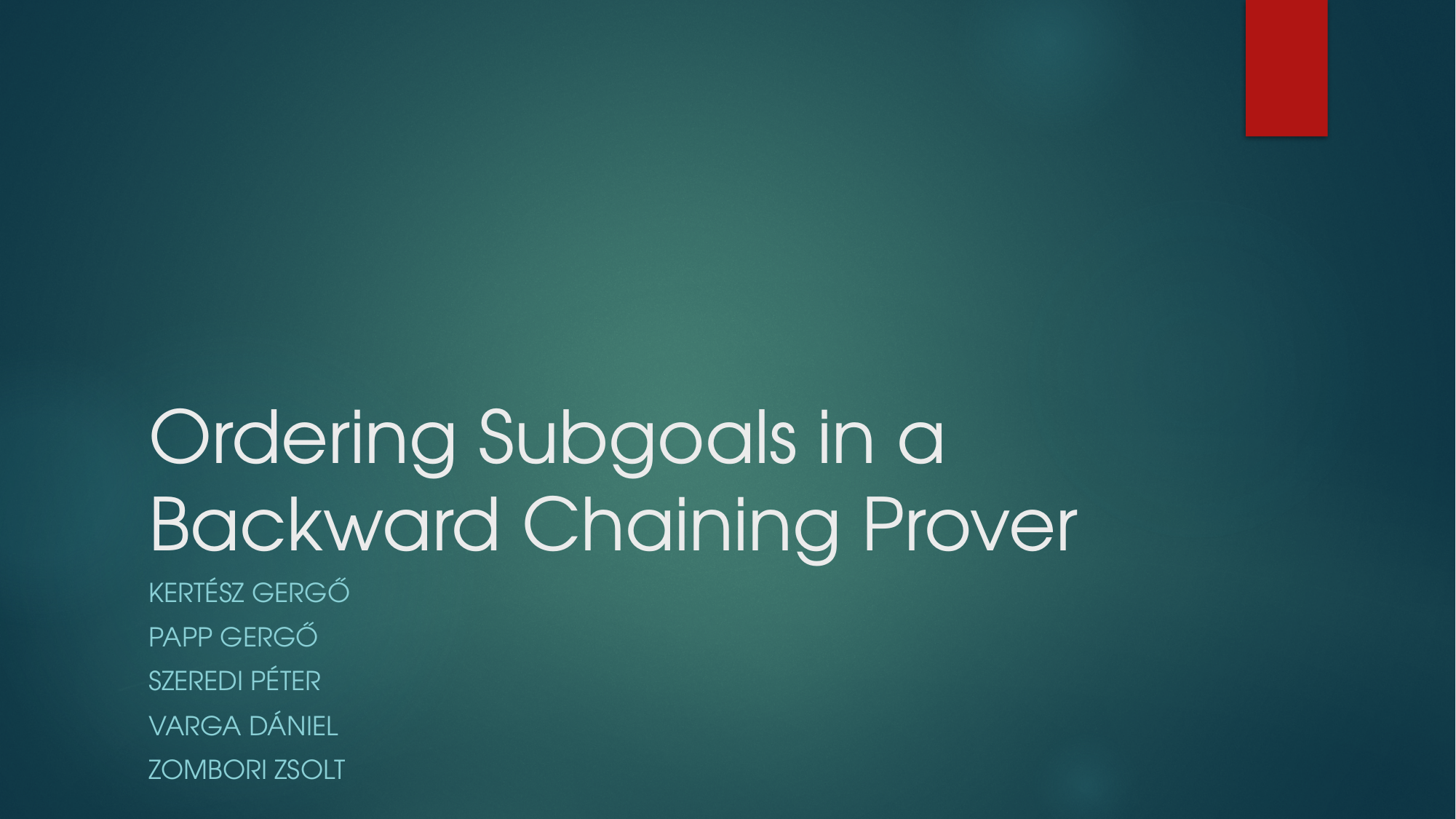

# Ordering Subgoals in a Backward Chaining Prover
Kertész Gergő
Papp Gergő
Szeredi PÉter
Varga Dániel
Zombori Zsolt